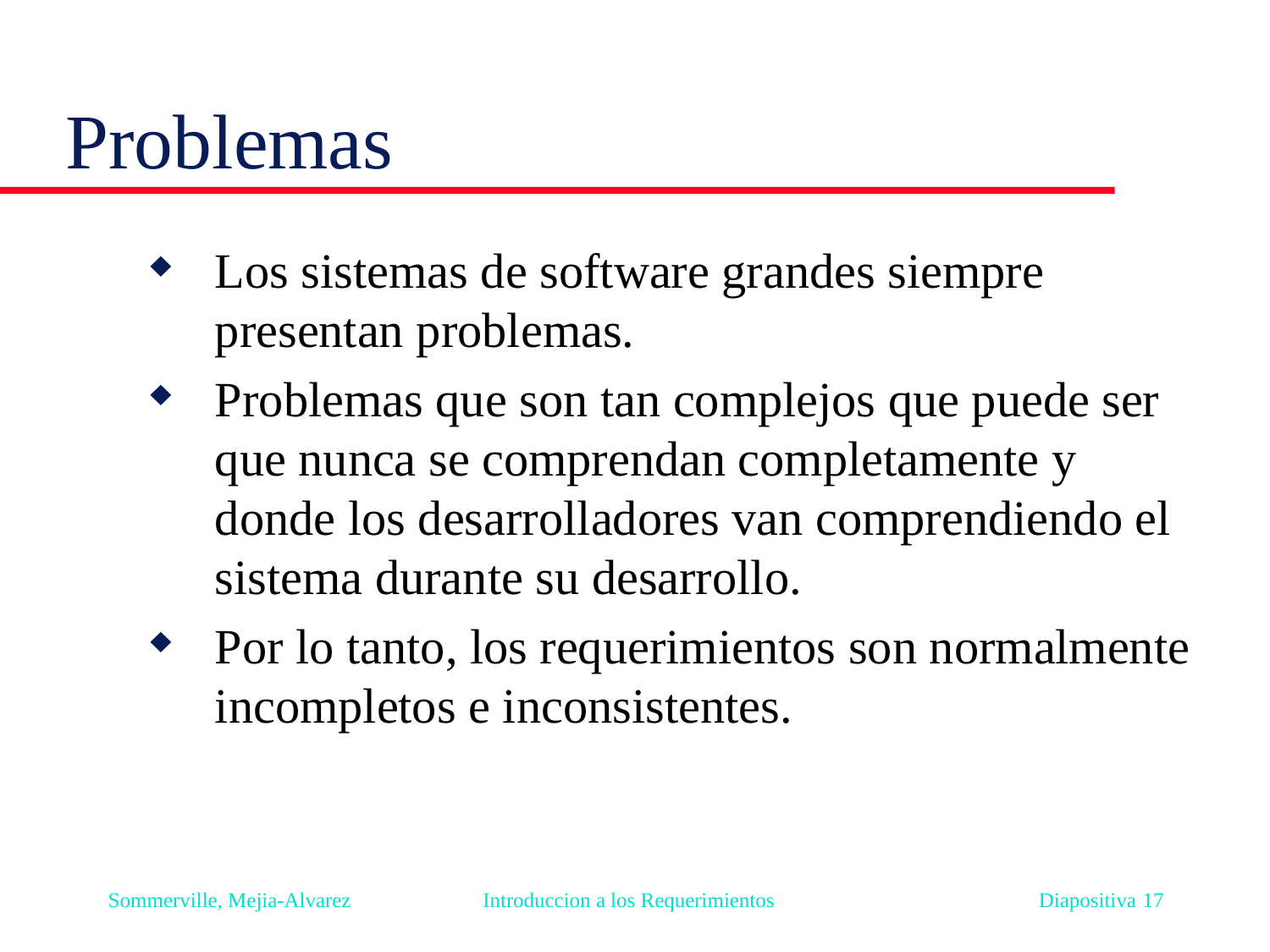

# Problemas
Los sistemas de software grandes siempre presentan problemas.
Problemas que son tan complejos que puede ser que nunca se comprendan completamente y donde los desarrolladores van comprendiendo el sistema durante su desarrollo.
Por lo tanto, los requerimientos son normalmente incompletos e inconsistentes.
Sommerville, Mejia-Alvarez                         Introduccion a los Requerimientos                                                  Diapositiva 17